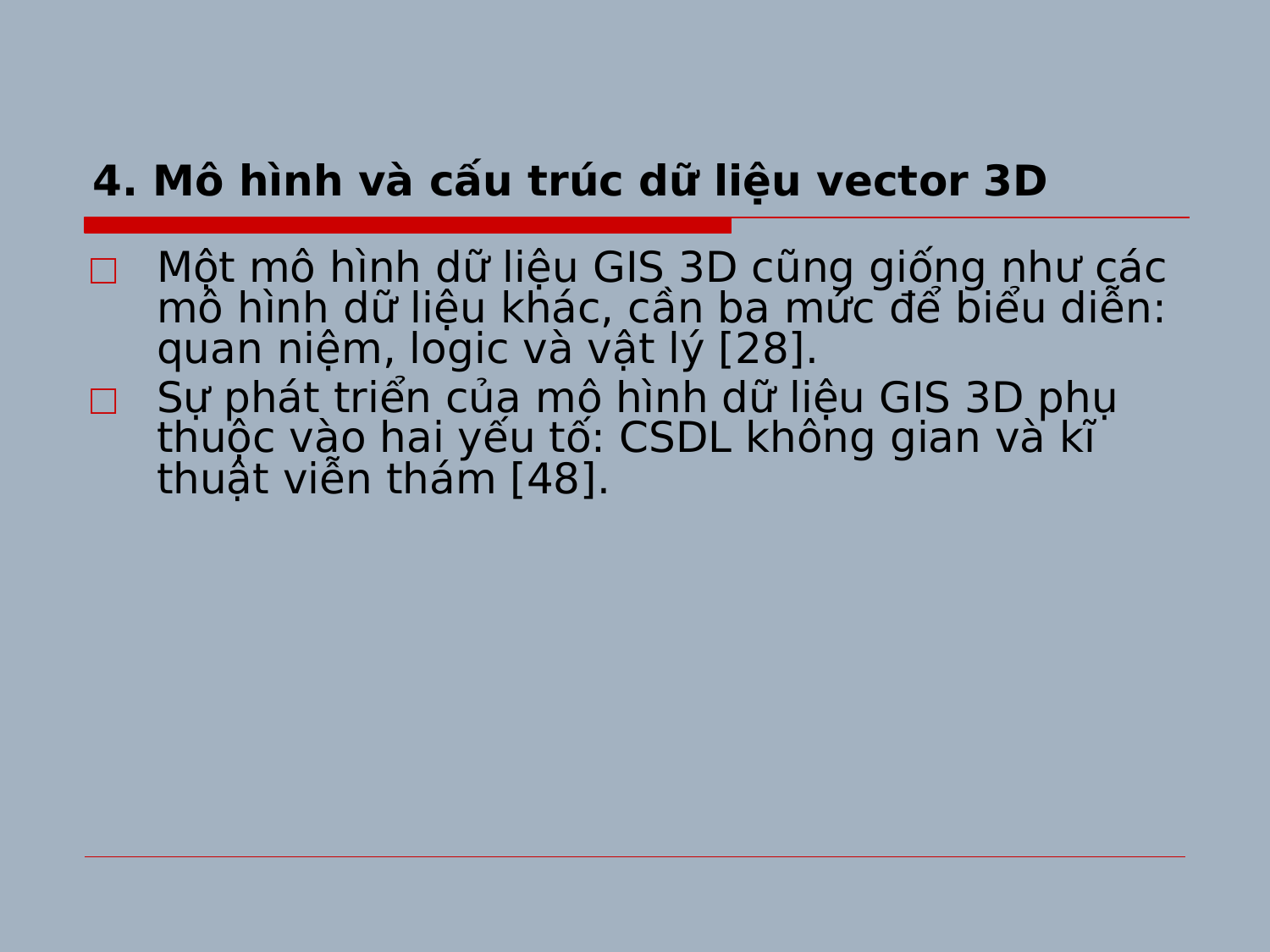

# 4. Mô hình và cấu trúc dữ liệu vector 3D
Một mô hình dữ liệu GIS 3D cũng giống như các mô hình dữ liệu khác, cần ba mức để biểu diễn: quan niệm, logic và vật lý [28].
Sự phát triển của mô hình dữ liệu GIS 3D phụ thuộc vào hai yếu tố: CSDL không gian và kĩ thuật viễn thám [48].